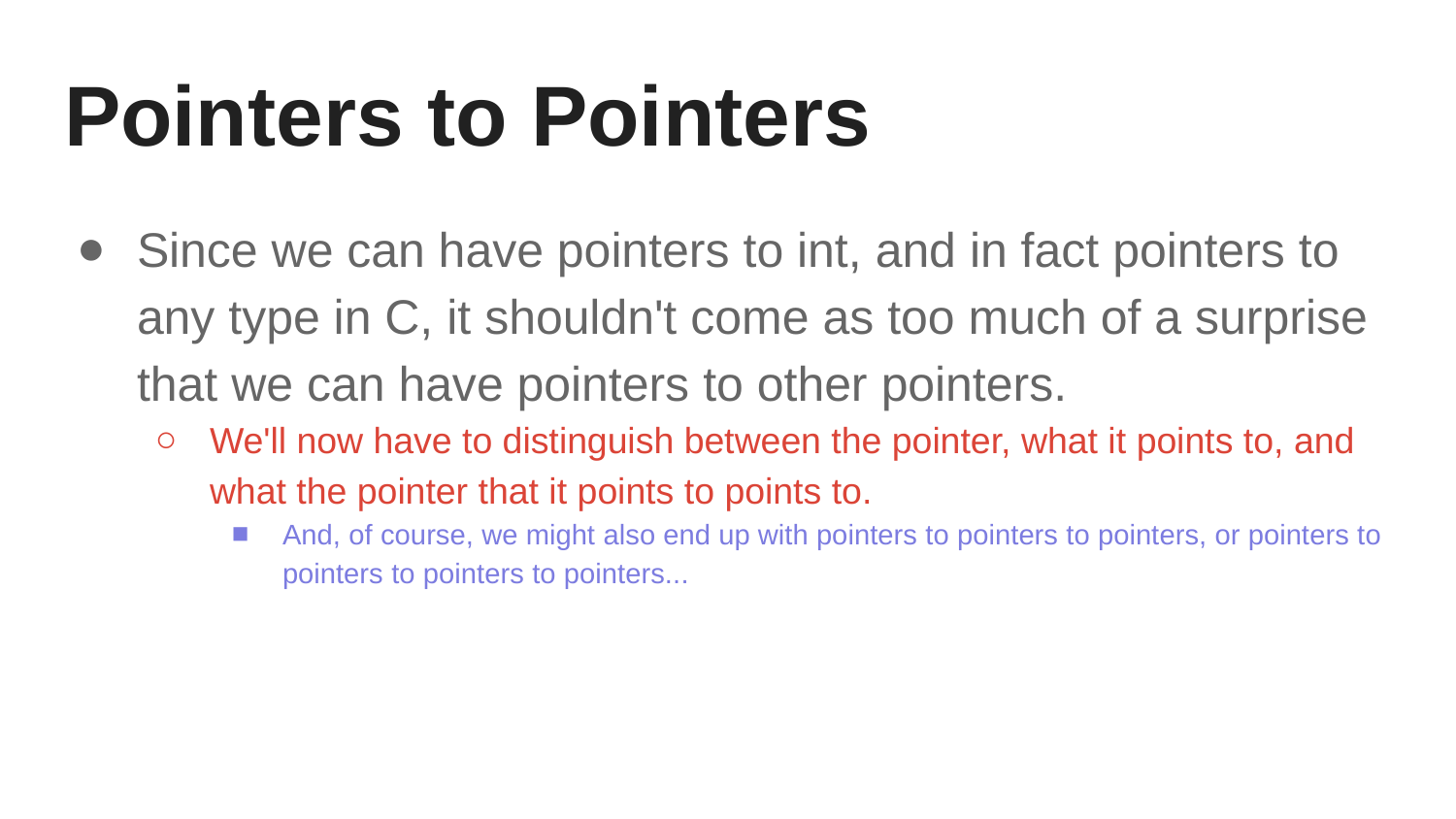

# Pointers to Pointers
Since we can have pointers to int, and in fact pointers to any type in C, it shouldn't come as too much of a surprise that we can have pointers to other pointers.
We'll now have to distinguish between the pointer, what it points to, and what the pointer that it points to points to.
And, of course, we might also end up with pointers to pointers to pointers, or pointers to pointers to pointers to pointers...